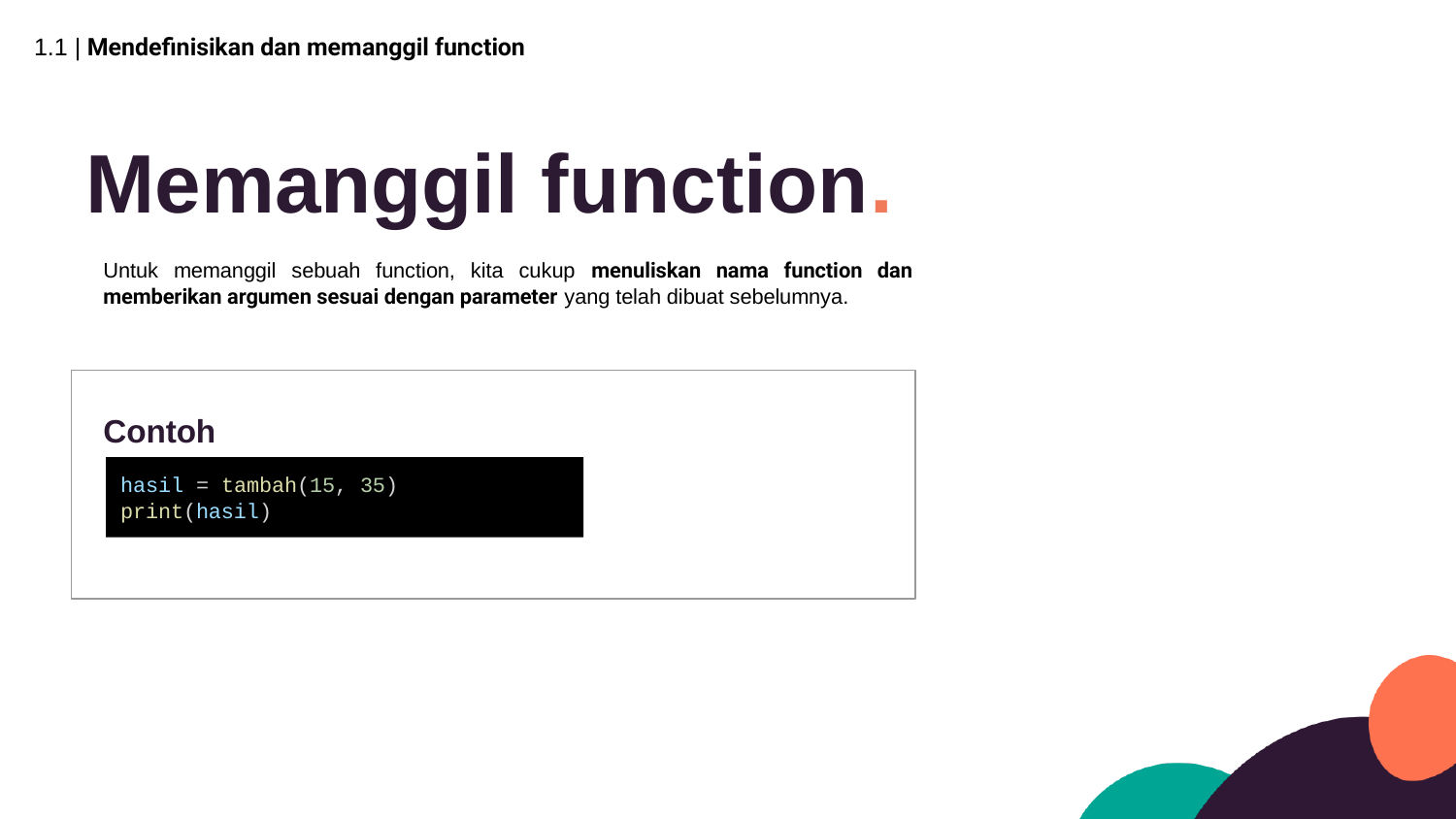

1.1 | Mendefinisikan dan memanggil function
Memanggil function.
Untuk memanggil sebuah function, kita cukup menuliskan nama function dan memberikan argumen sesuai dengan parameter yang telah dibuat sebelumnya.

Contoh
hasil = tambah(15, 35)
print(hasil)